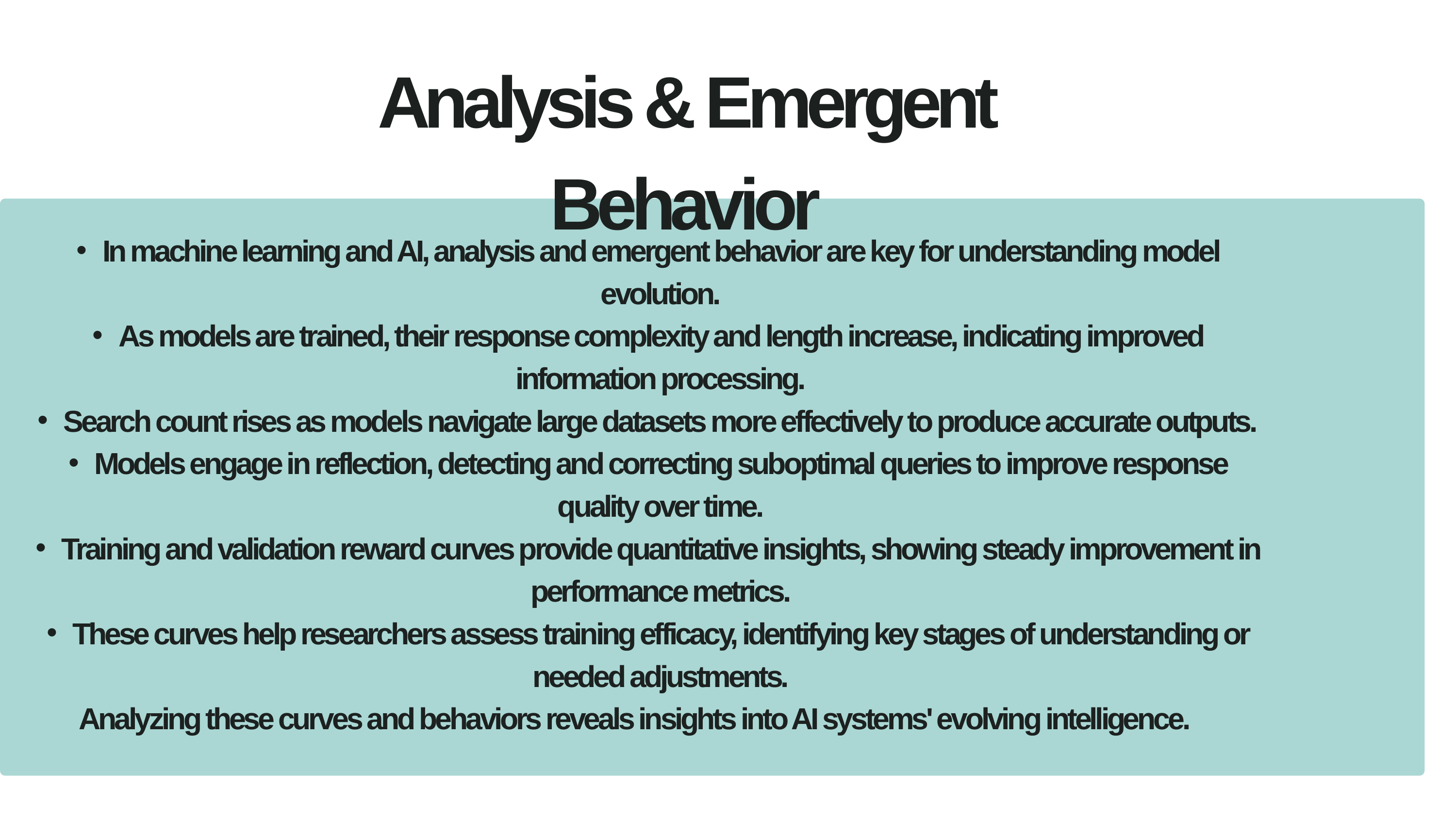

Analysis & Emergent Behavior

In machine learning and AI, analysis and emergent behavior are key for understanding model evolution.
As models are trained, their response complexity and length increase, indicating improved information processing.
Search count rises as models navigate large datasets more effectively to produce accurate outputs.
Models engage in reflection, detecting and correcting suboptimal queries to improve response quality over time.
Training and validation reward curves provide quantitative insights, showing steady improvement in performance metrics.
These curves help researchers assess training efficacy, identifying key stages of understanding or needed adjustments.
Analyzing these curves and behaviors reveals insights into AI systems' evolving intelligence.